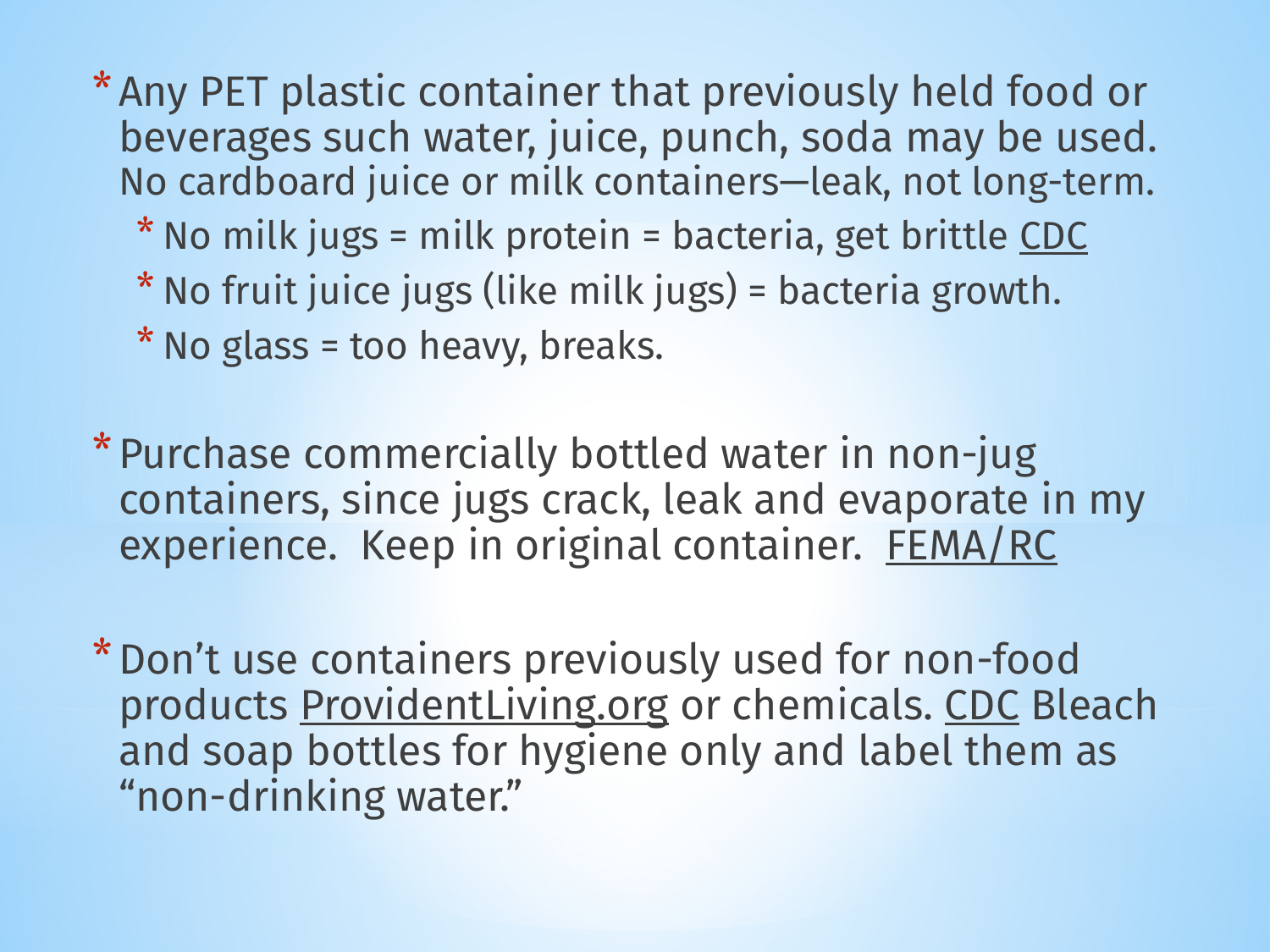

Any PET plastic container that previously held food or beverages such water, juice, punch, soda may be used. No cardboard juice or milk containers—leak, not long-term.
No milk jugs = milk protein = bacteria, get brittle CDC
No fruit juice jugs (like milk jugs) = bacteria growth.
No glass = too heavy, breaks.

Purchase commercially bottled water in non-jug containers, since jugs crack, leak and evaporate in my experience.  Keep in original container.  FEMA/RC

Don’t use containers previously used for non-food products ProvidentLiving.org or chemicals. CDC Bleach and soap bottles for hygiene only and label them as “non-drinking water.”